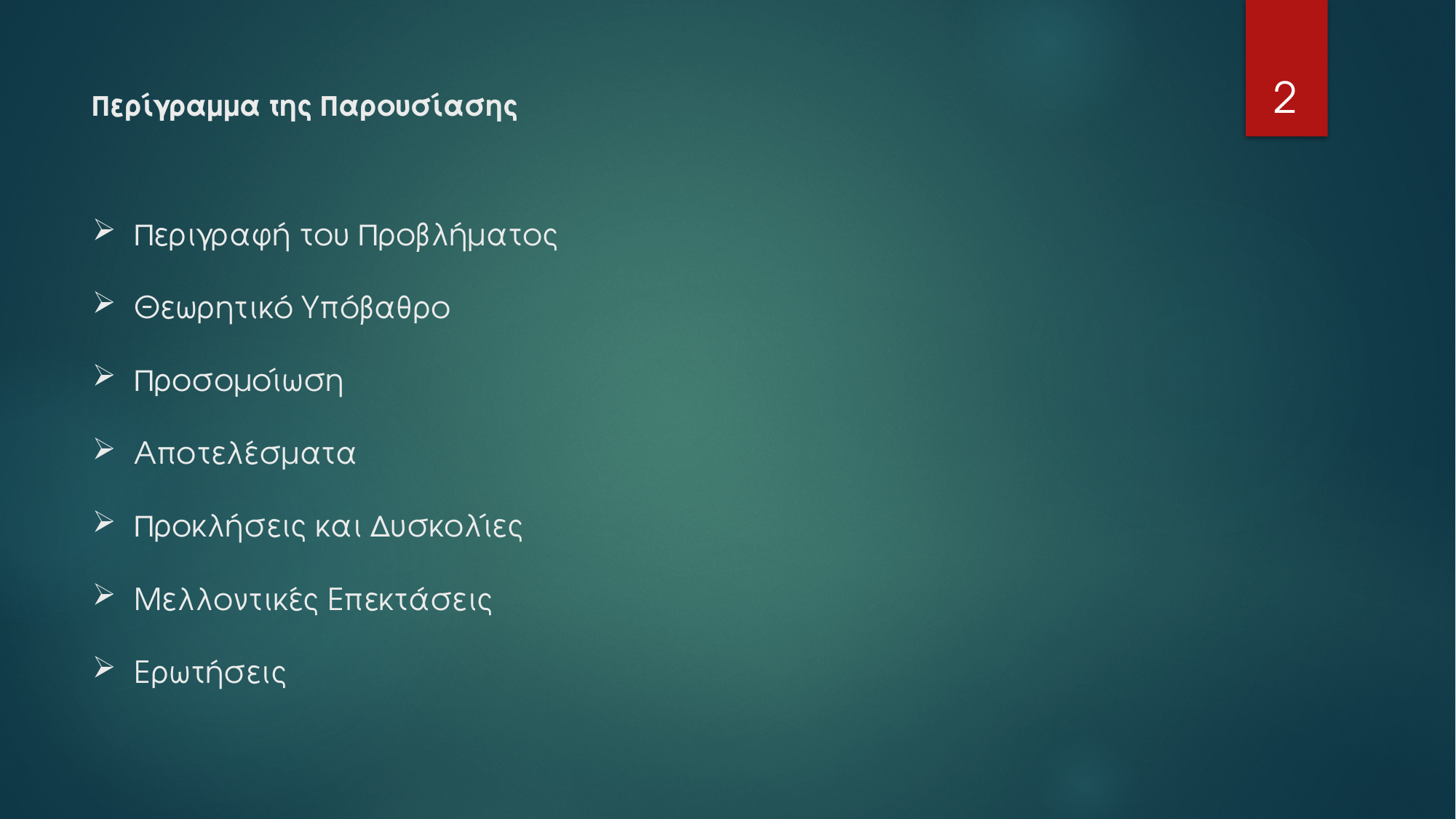

2
Περίγραμμα της Παρουσίασης
Περιγραφή του Προβλήματος
Θεωρητικό Υπόβαθρο
Προσομοίωση
Αποτελέσματα
Προκλήσεις και Δυσκολίες
Μελλοντικές Επεκτάσεις
Ερωτήσεις